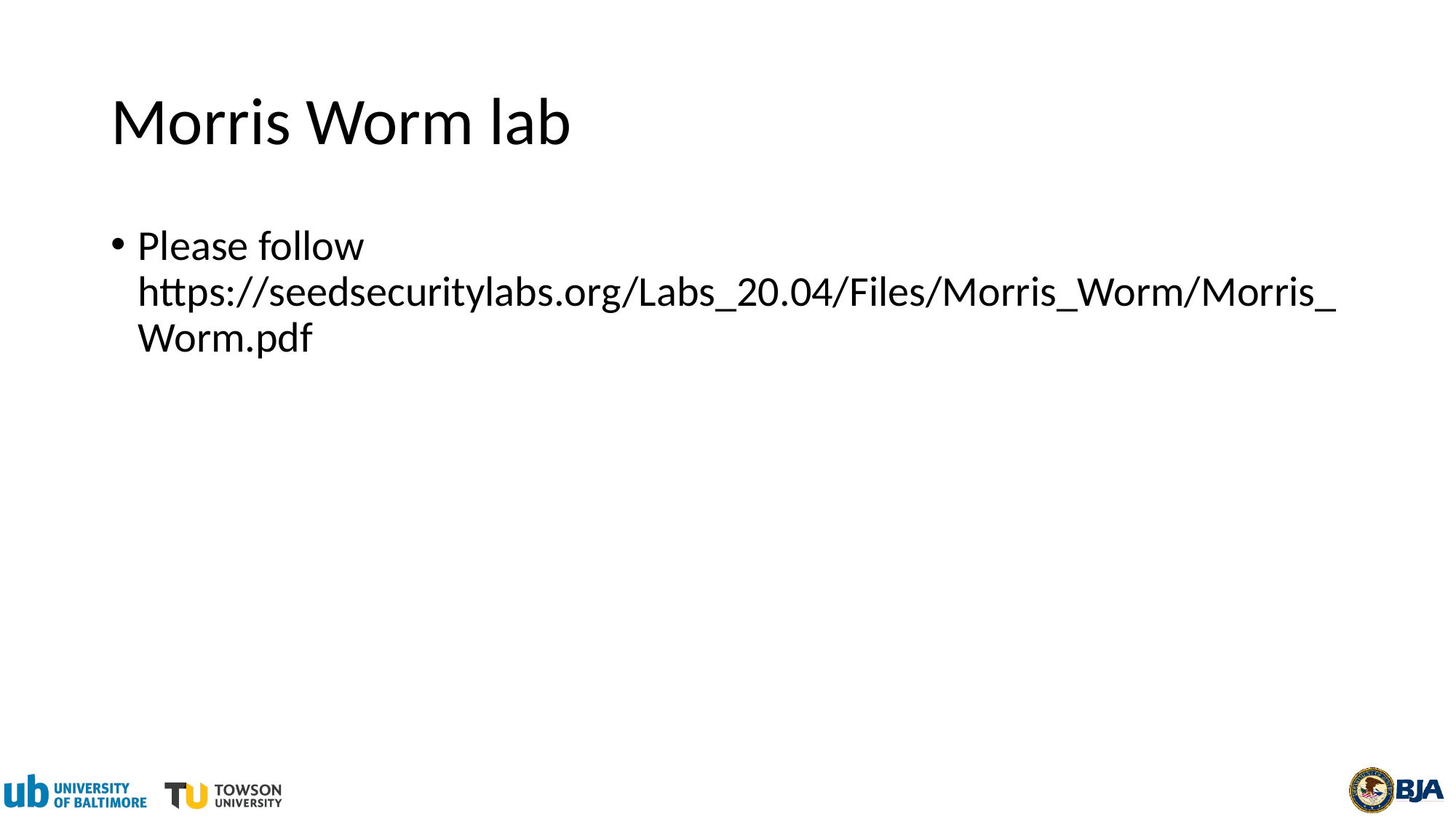

# Morris Worm lab
Please follow https://seedsecuritylabs.org/Labs_20.04/Files/Morris_Worm/Morris_Worm.pdf